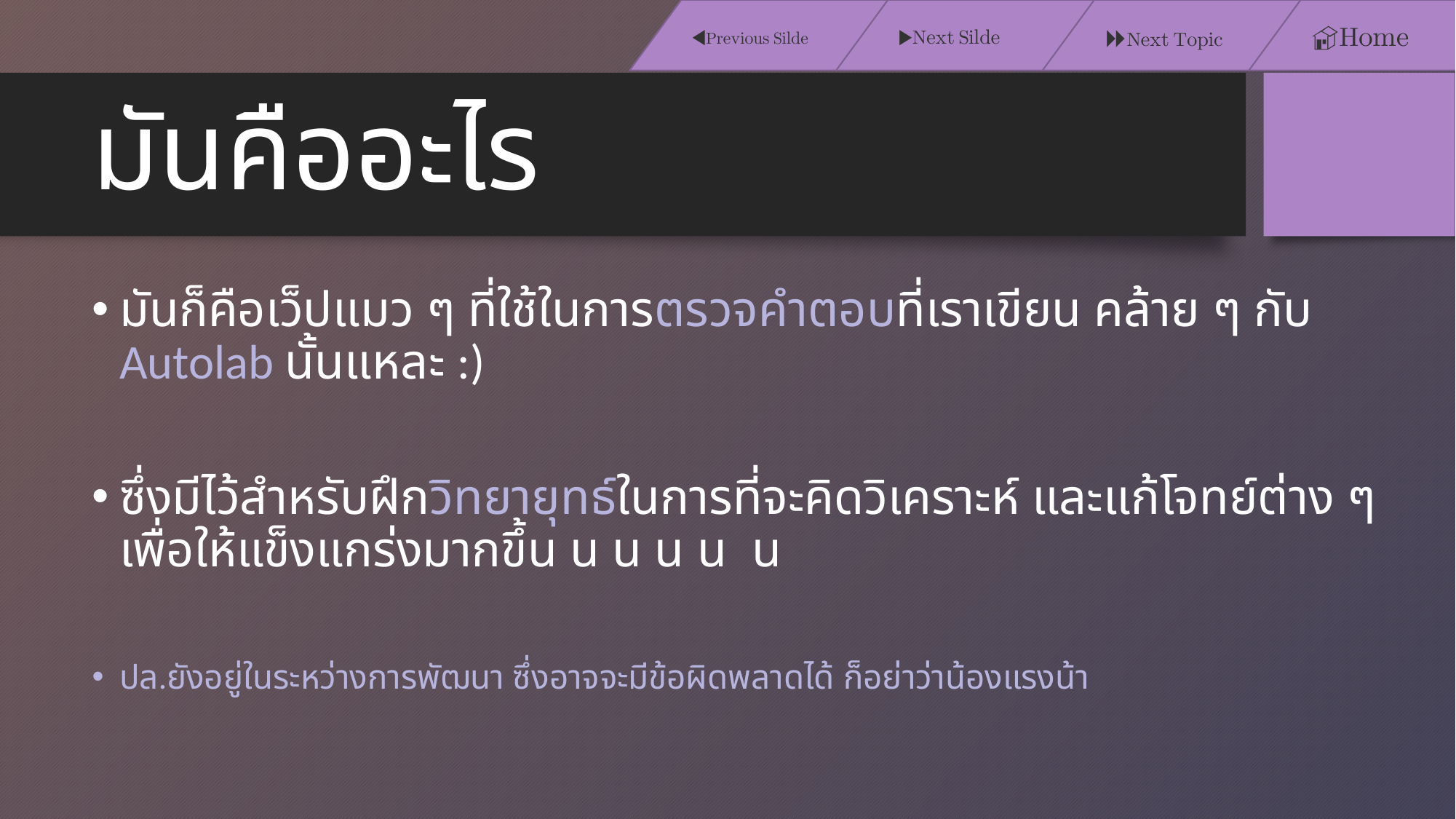

▶️Next Silde
⏩Next Topic
🏠Home
◀️Previous Silde
# มันคืออะไร
มันก็คือเว็ปแมว ๆ ที่ใช้ในการตรวจคำตอบที่เราเขียน คล้าย ๆ กับ Autolab นั้นแหละ :)

ซึ่งมีไว้สำหรับฝึกวิทยายุทธ์ในการที่จะคิดวิเคราะห์ และแก้โจทย์ต่าง ๆ เพื่อให้แข็งแกร่งมากขึ้น น น น น  น

ปล.ยังอยู่ในระหว่างการพัฒนา ซึ่งอาจจะมีข้อผิดพลาดได้ ก็อย่าว่าน้องแรงน้า